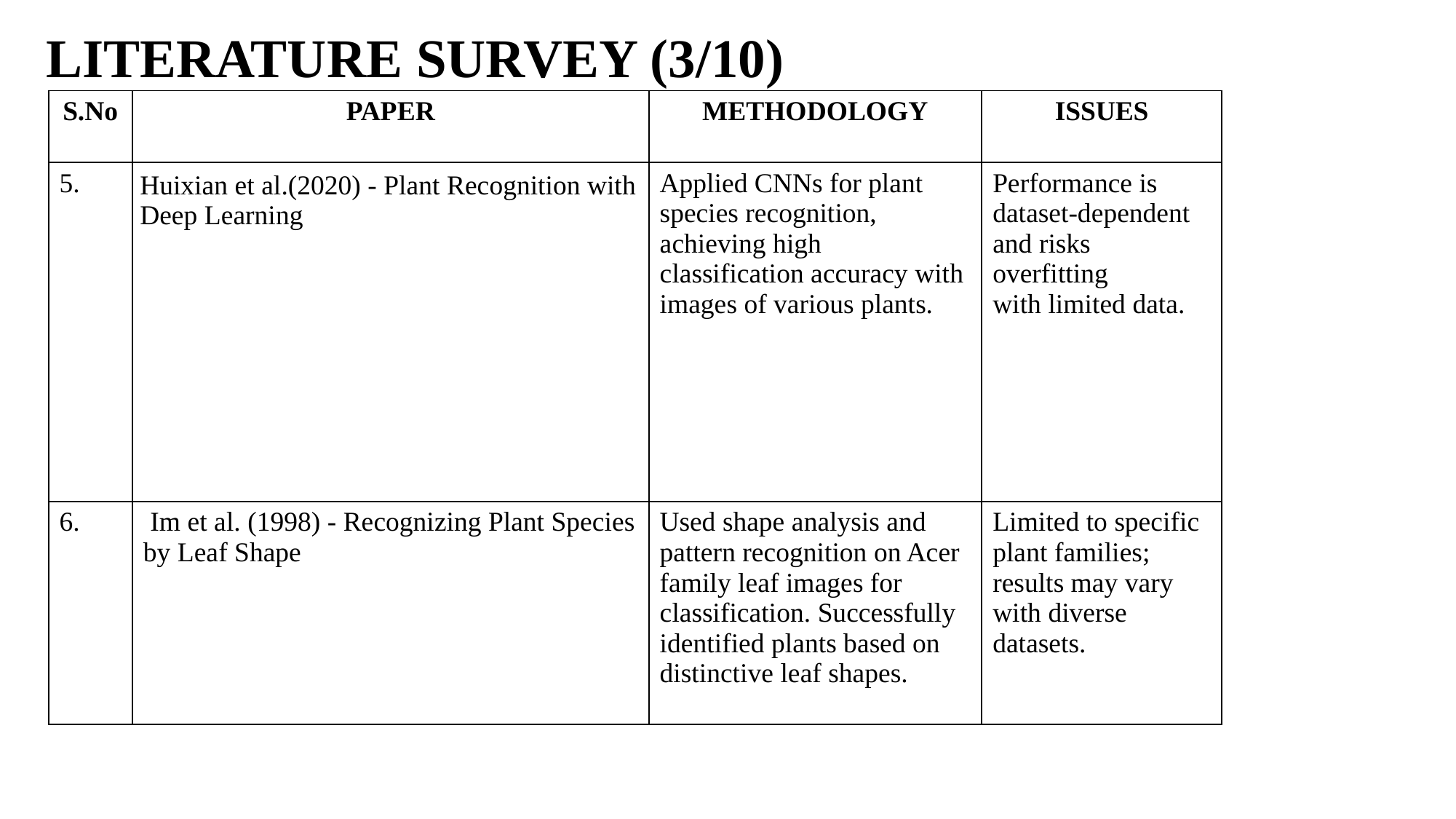

LITERATURE SURVEY (3/10)
| S.No | PAPER | METHODOLOGY | ISSUES |
| --- | --- | --- | --- |
| 5. | Huixian et al.(2020) - Plant Recognition with Deep Learning | Applied CNNs for plant species recognition, achieving high classification accuracy with images of various plants. | Performance is dataset-dependent and risks overfitting with limited data. |
| 6. | Im et al. (1998) - Recognizing Plant Species by Leaf Shape | Used shape analysis and pattern recognition on Acer family leaf images for classification. Successfully identified plants based on distinctive leaf shapes. | Limited to specific plant families; results may vary with diverse datasets. |